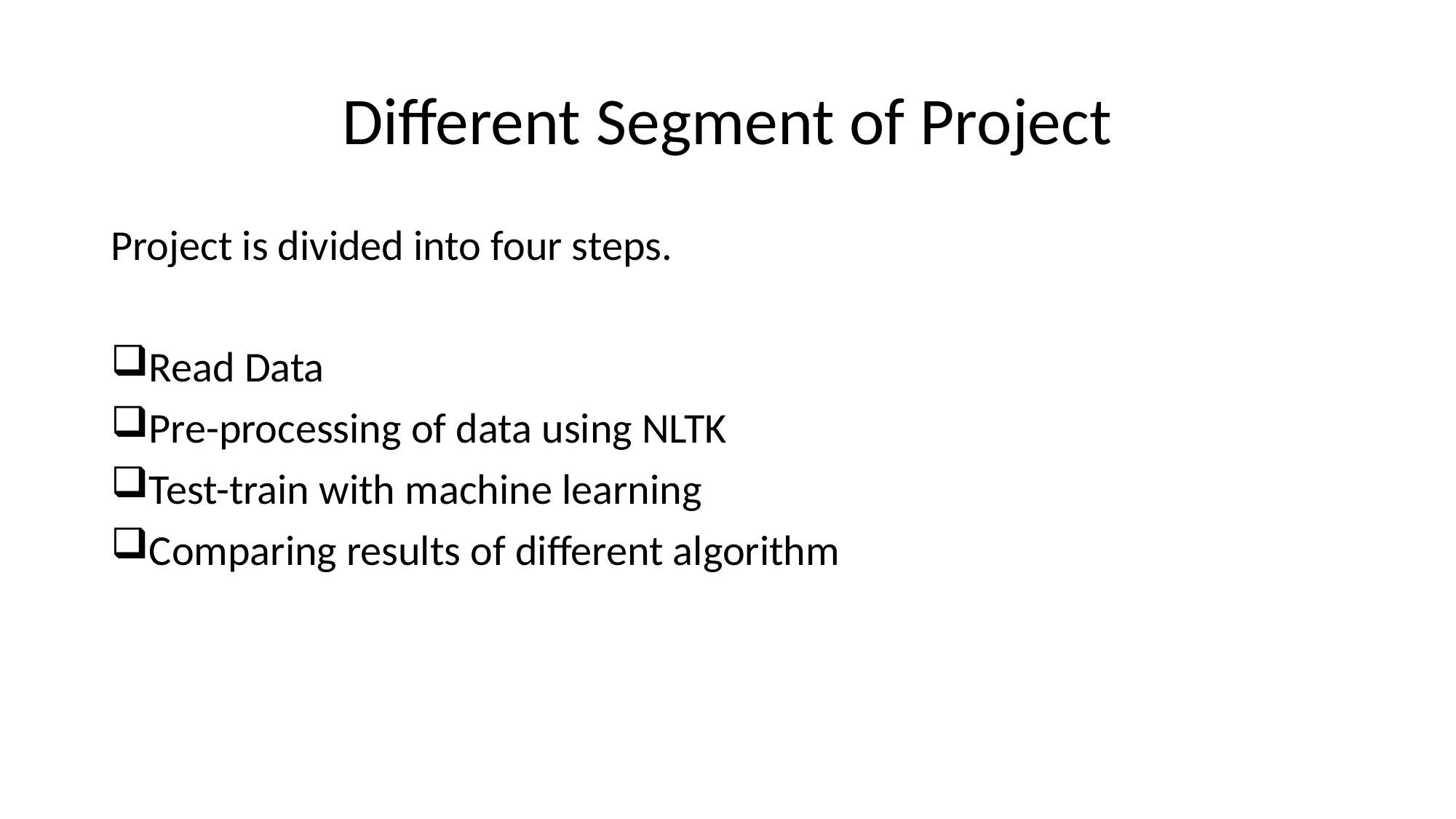

# Different Segment of Project
Project is divided into four steps.

Read Data
Pre-processing of data using NLTK
Test-train with machine learning
Comparing results of different algorithm